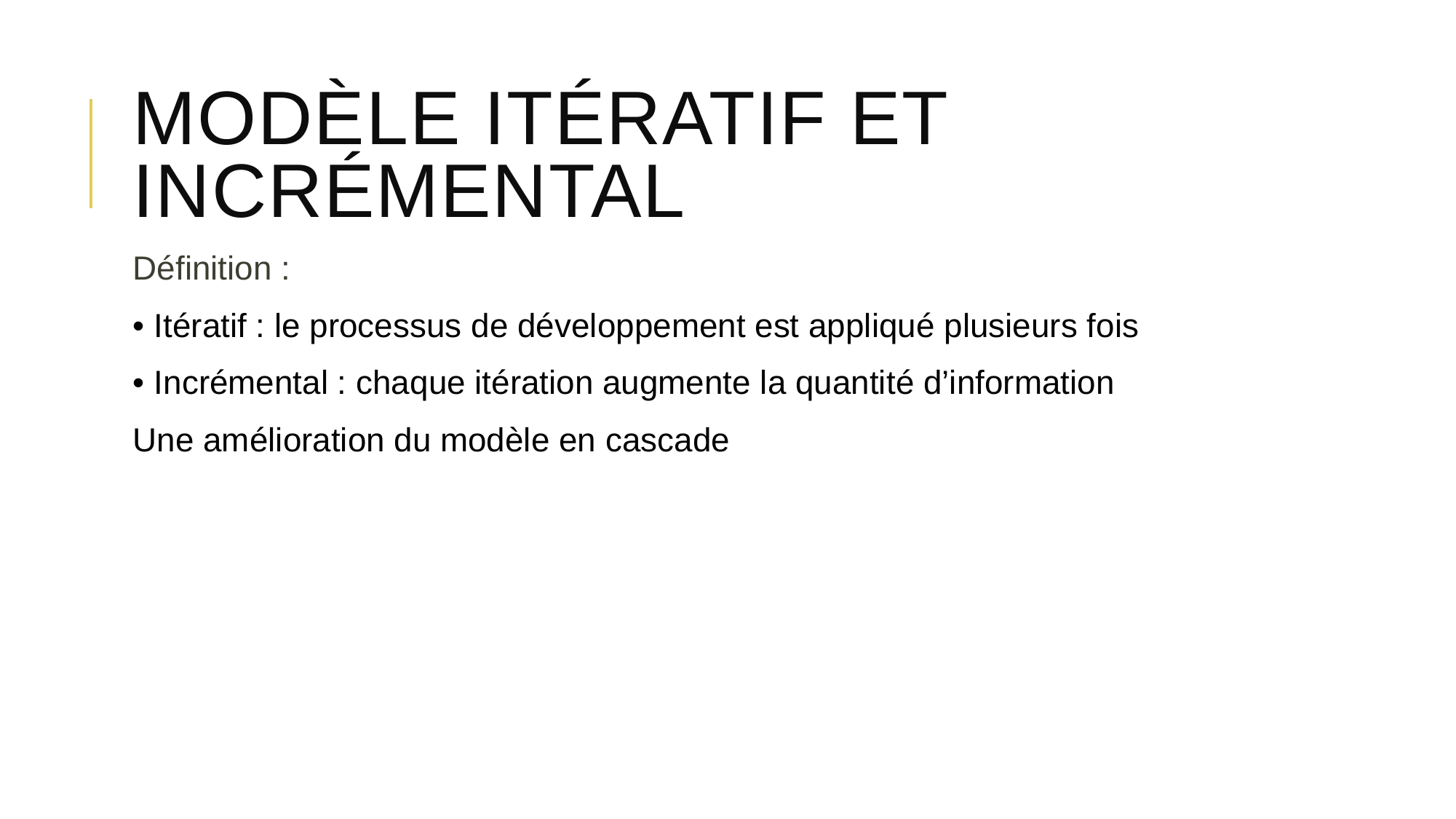

# Modèle itératif et incrémental
Définition :
• Itératif : le processus de développement est appliqué plusieurs fois
• Incrémental : chaque itération augmente la quantité d’information
Une amélioration du modèle en cascade